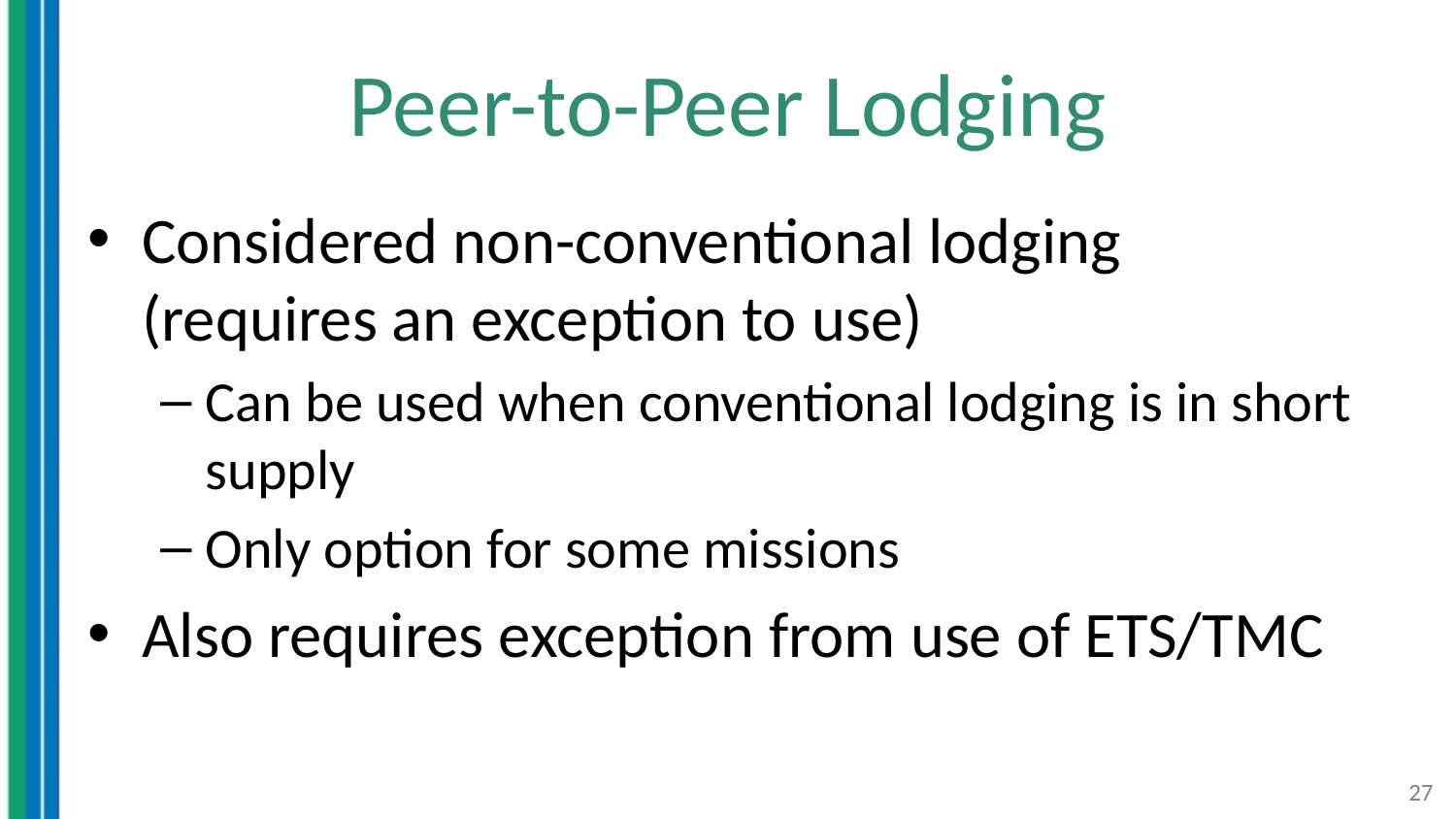

# Peer-to-Peer Lodging
Considered non-conventional lodging (requires an exception to use)
Can be used when conventional lodging is in short supply
Only option for some missions
Also requires exception from use of ETS/TMC